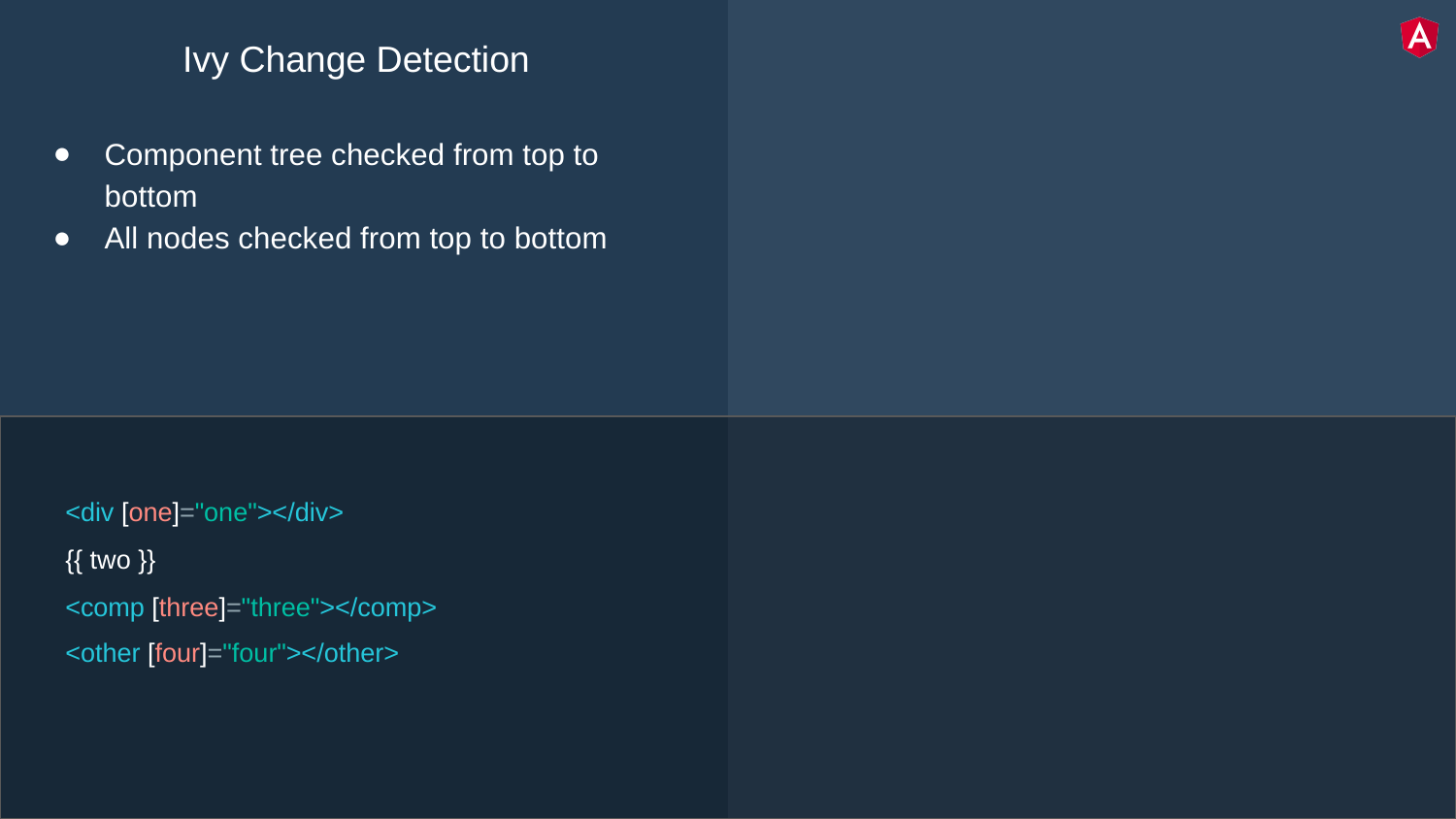

# Ivy Change Detection
Component tree checked from top to bottom
All nodes checked from top to bottom

<div [one]="one"></div>
{{ two }}
<comp [three]="three"></comp>
<other [four]="four"></other>